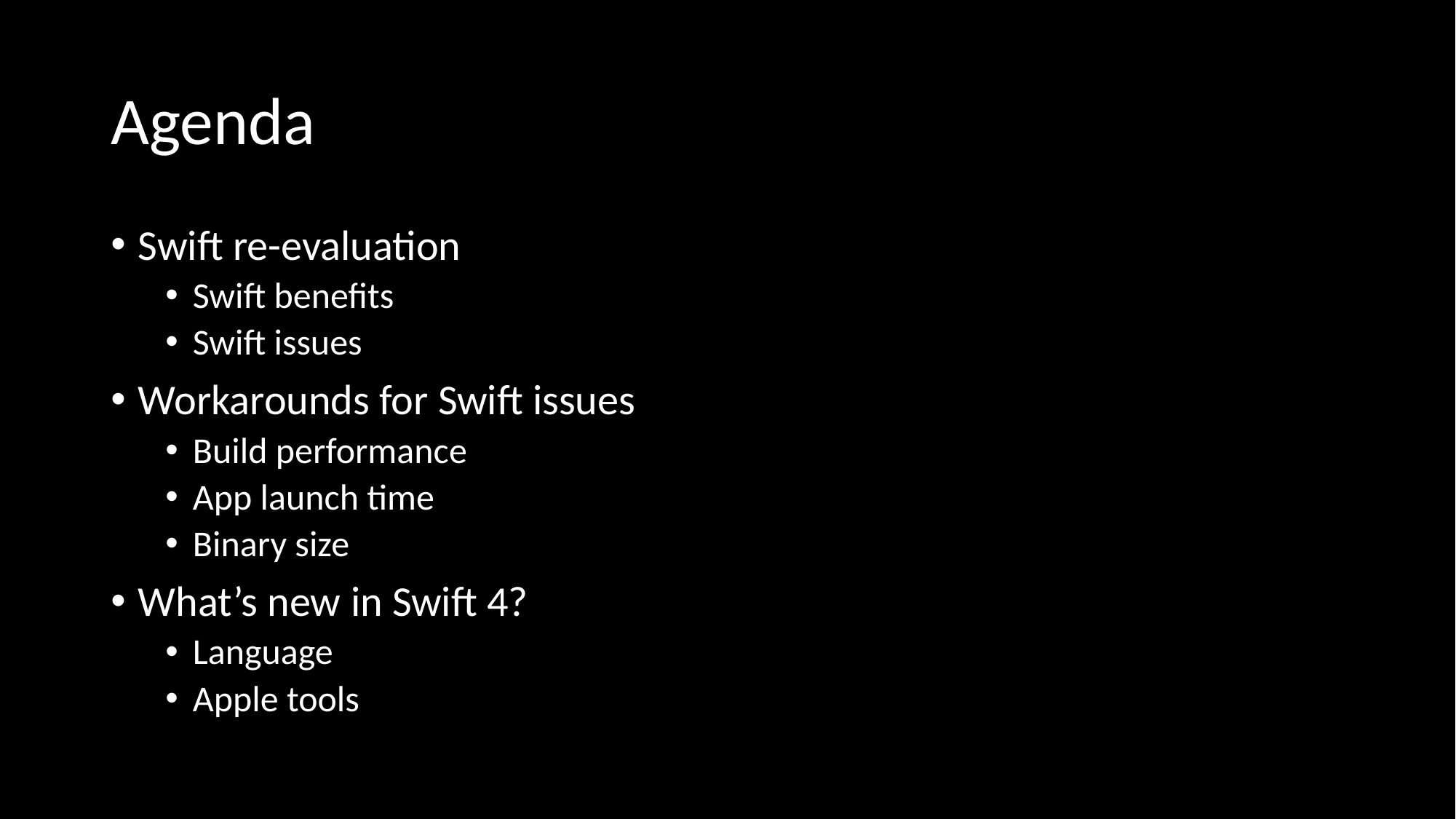

# Agenda
Swift re-evaluation
Swift benefits
Swift issues
Workarounds for Swift issues
Build performance
App launch time
Binary size
What’s new in Swift 4?
Language
Apple tools